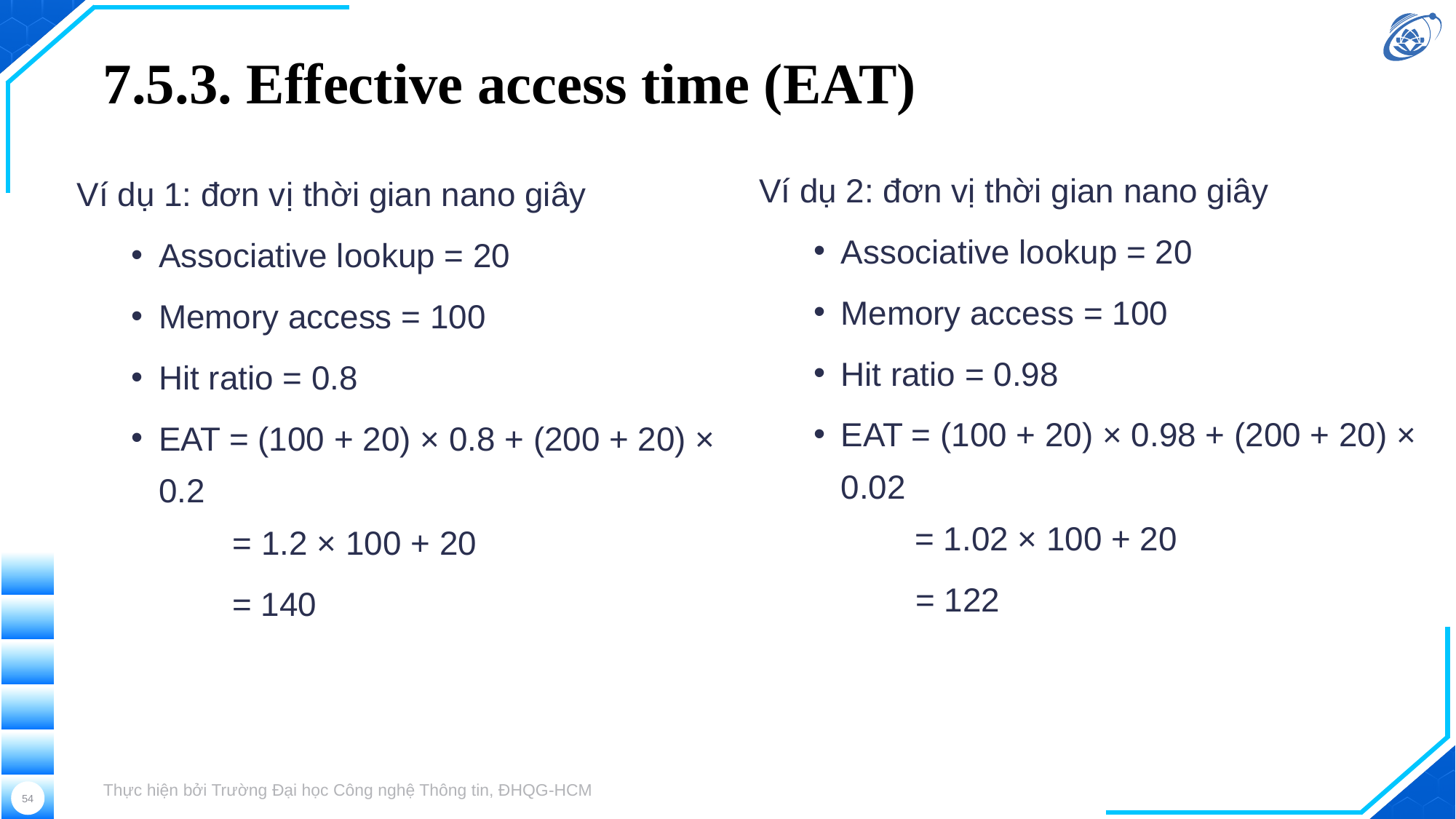

# 7.5.3. Effective access time (EAT)
Ví dụ 2: đơn vị thời gian nano giây
Associative lookup = 20
Memory access = 100
Hit ratio = 0.98
EAT = (100 + 20) × 0.98 + (200 + 20) × 0.02
        = 1.02 × 100 + 20
           = 122
Ví dụ 1: đơn vị thời gian nano giây
Associative lookup = 20
Memory access = 100
Hit ratio = 0.8
EAT = (100 + 20) × 0.8 + (200 + 20) × 0.2
        = 1.2 × 100 + 20
       	     = 140
Thực hiện bởi Trường Đại học Công nghệ Thông tin, ĐHQG-HCM
54